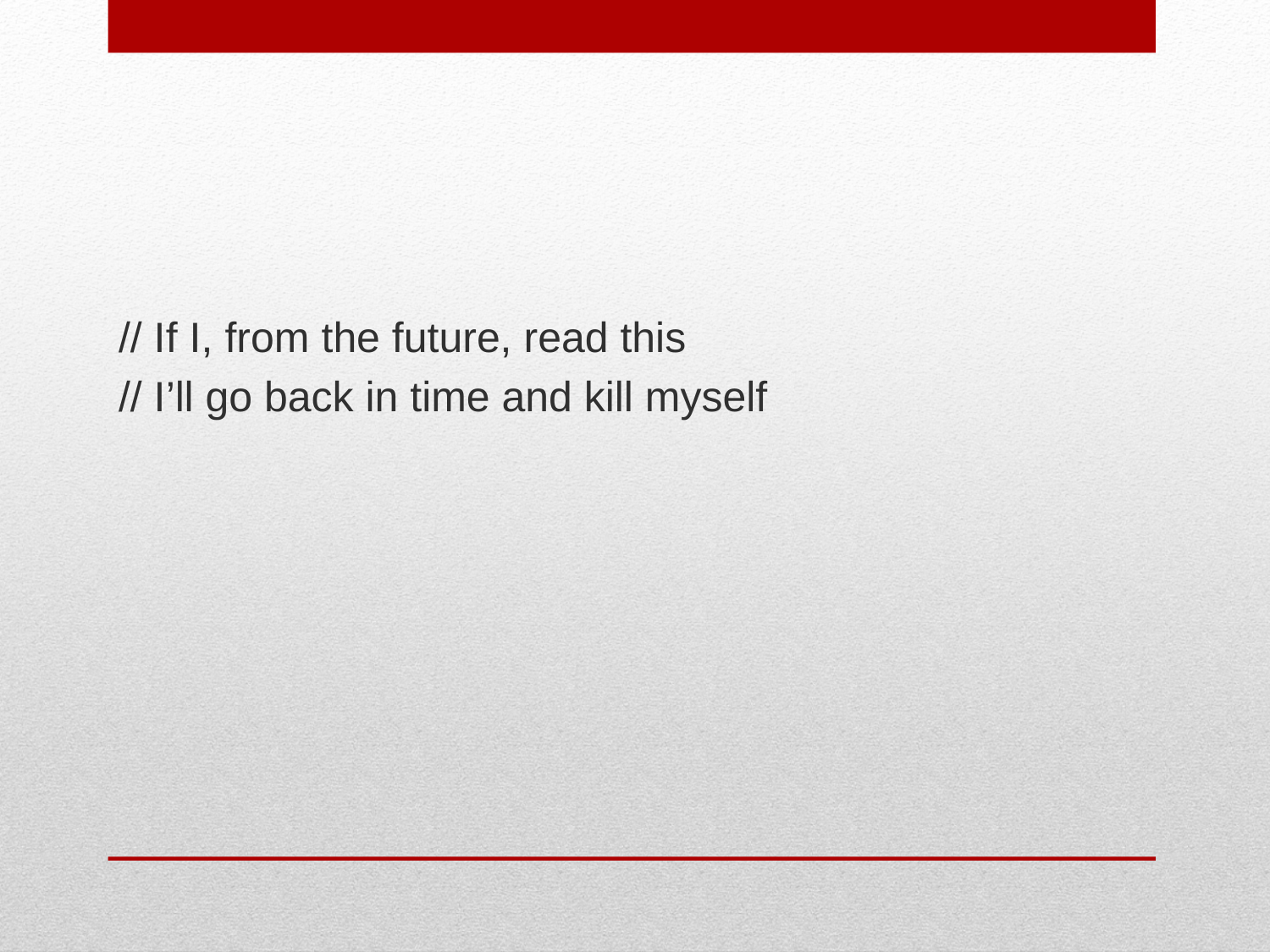

// If I, from the future, read this
// I’ll go back in time and kill myself
#